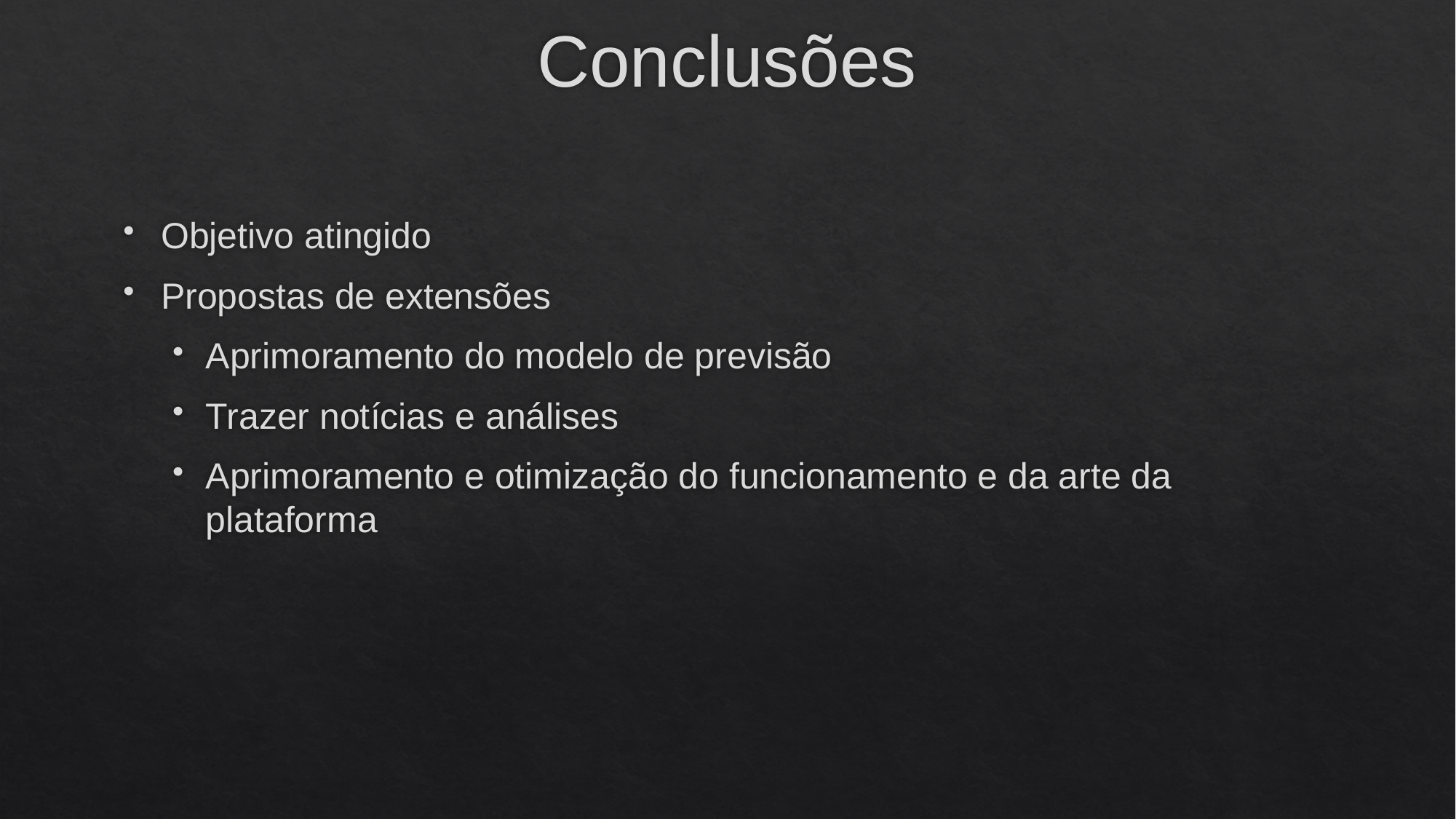

# Conclusões
Objetivo atingido
Propostas de extensões
Aprimoramento do modelo de previsão
Trazer notícias e análises
Aprimoramento e otimização do funcionamento e da arte da plataforma